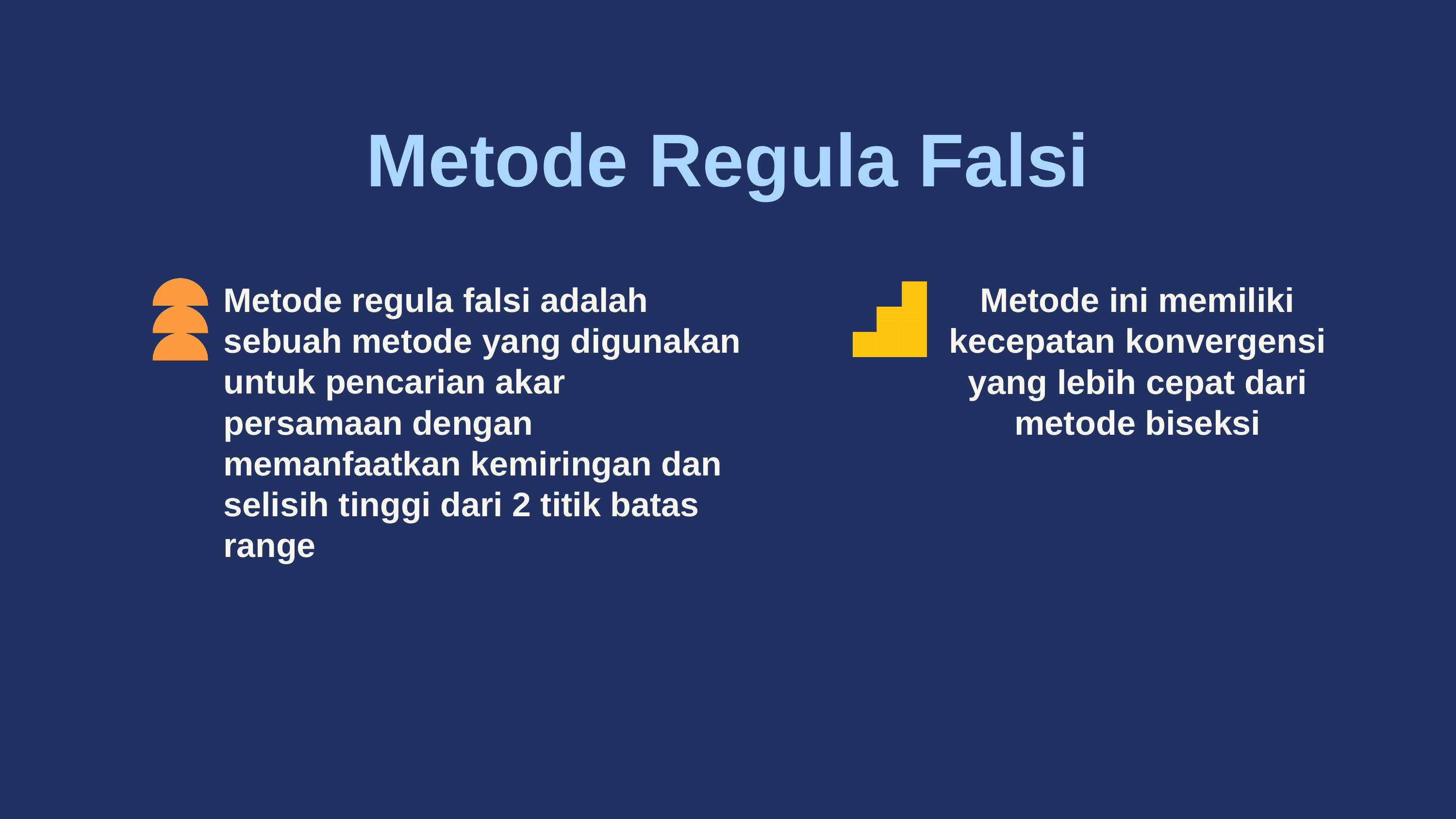

Metode Regula Falsi

Metode regula falsi adalah sebuah metode yang digunakan untuk pencarian akar persamaan dengan memanfaatkan kemiringan dan selisih tinggi dari 2 titik batas range
Metode ini memiliki kecepatan konvergensi yang lebih cepat dari metode biseksi